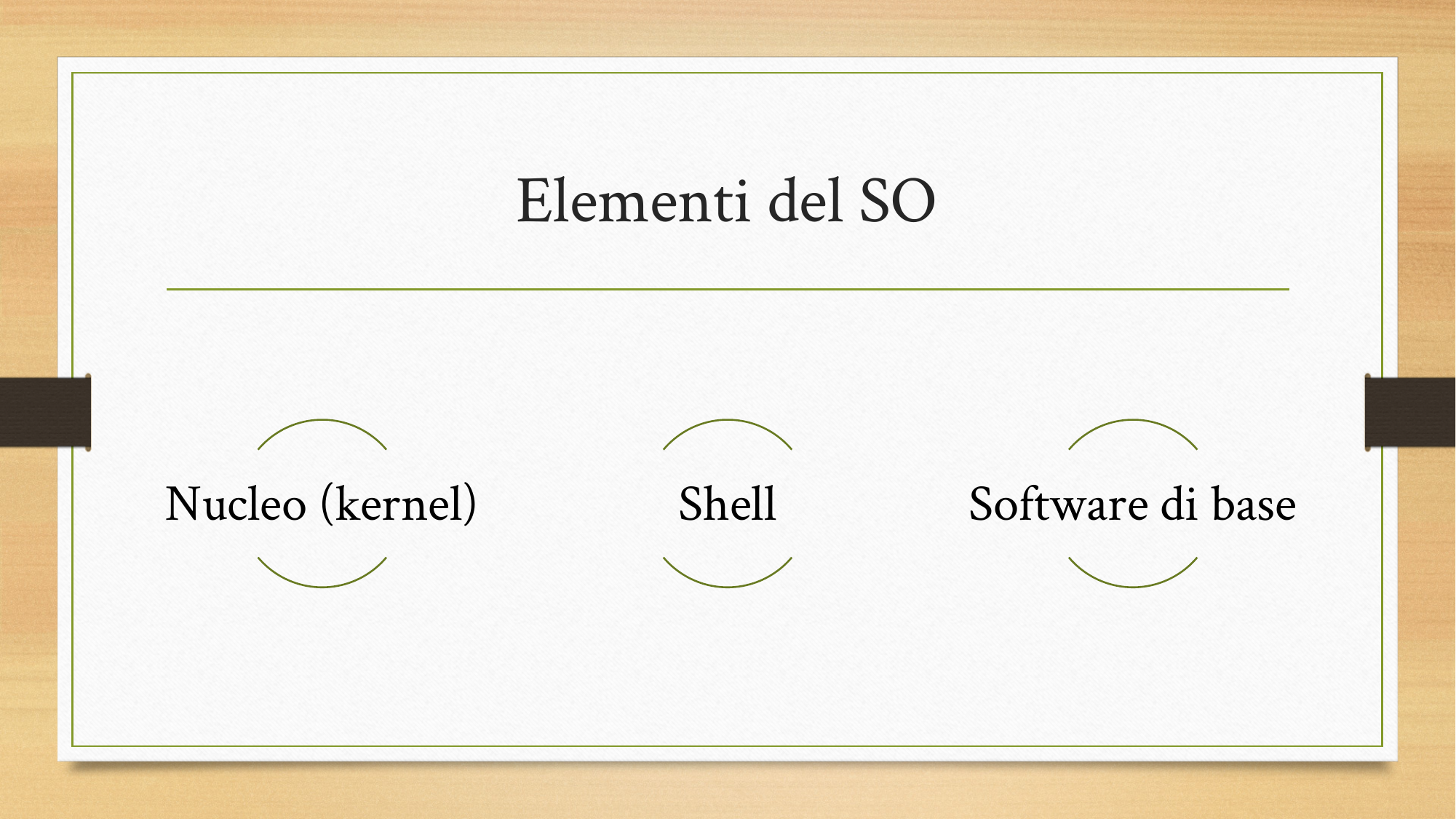

# Elementi del SO
Nucleo (kernel)
Shell
Software di base